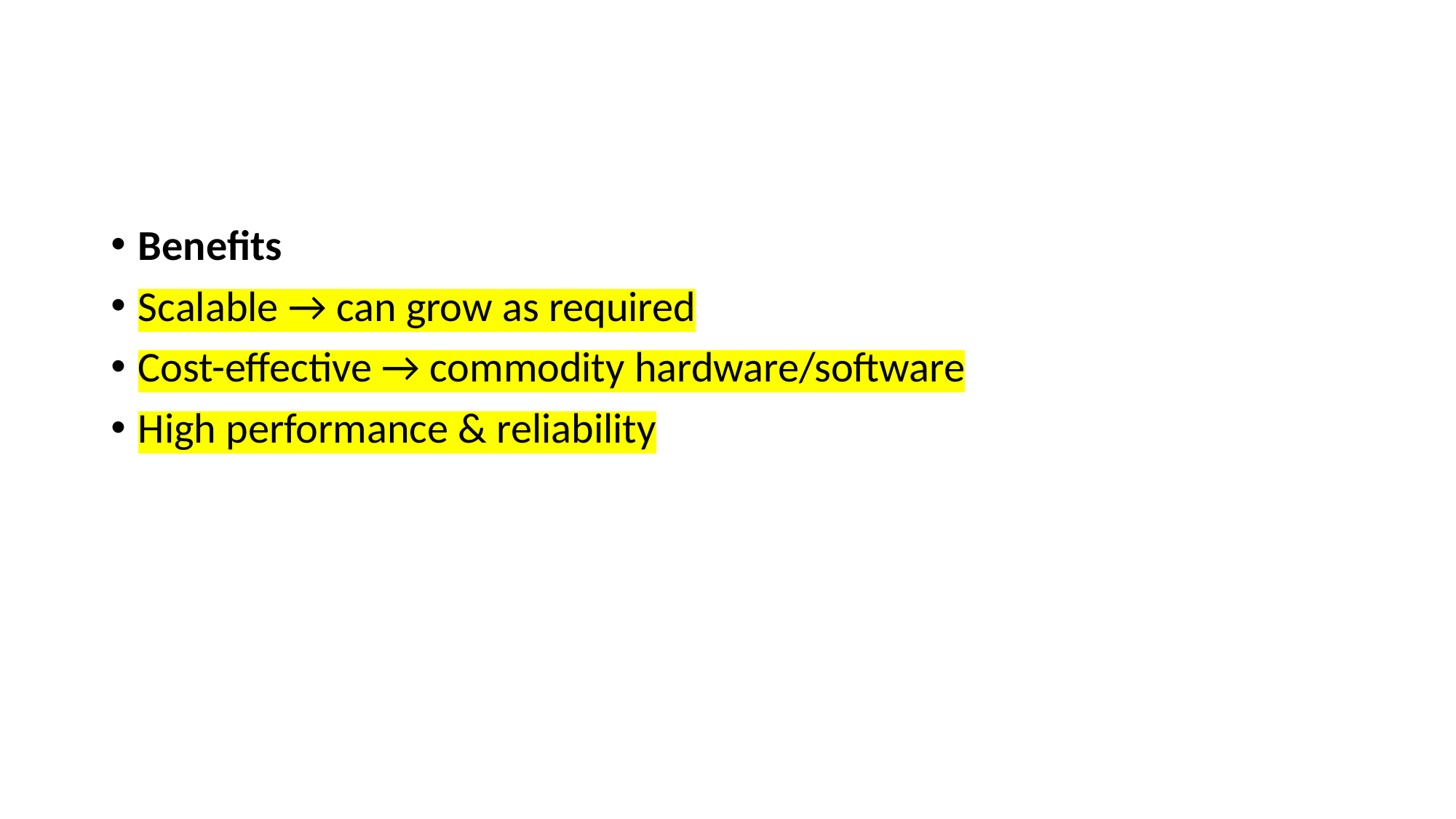

#
Benefits
Scalable → can grow as required
Cost-effective → commodity hardware/software
High performance & reliability